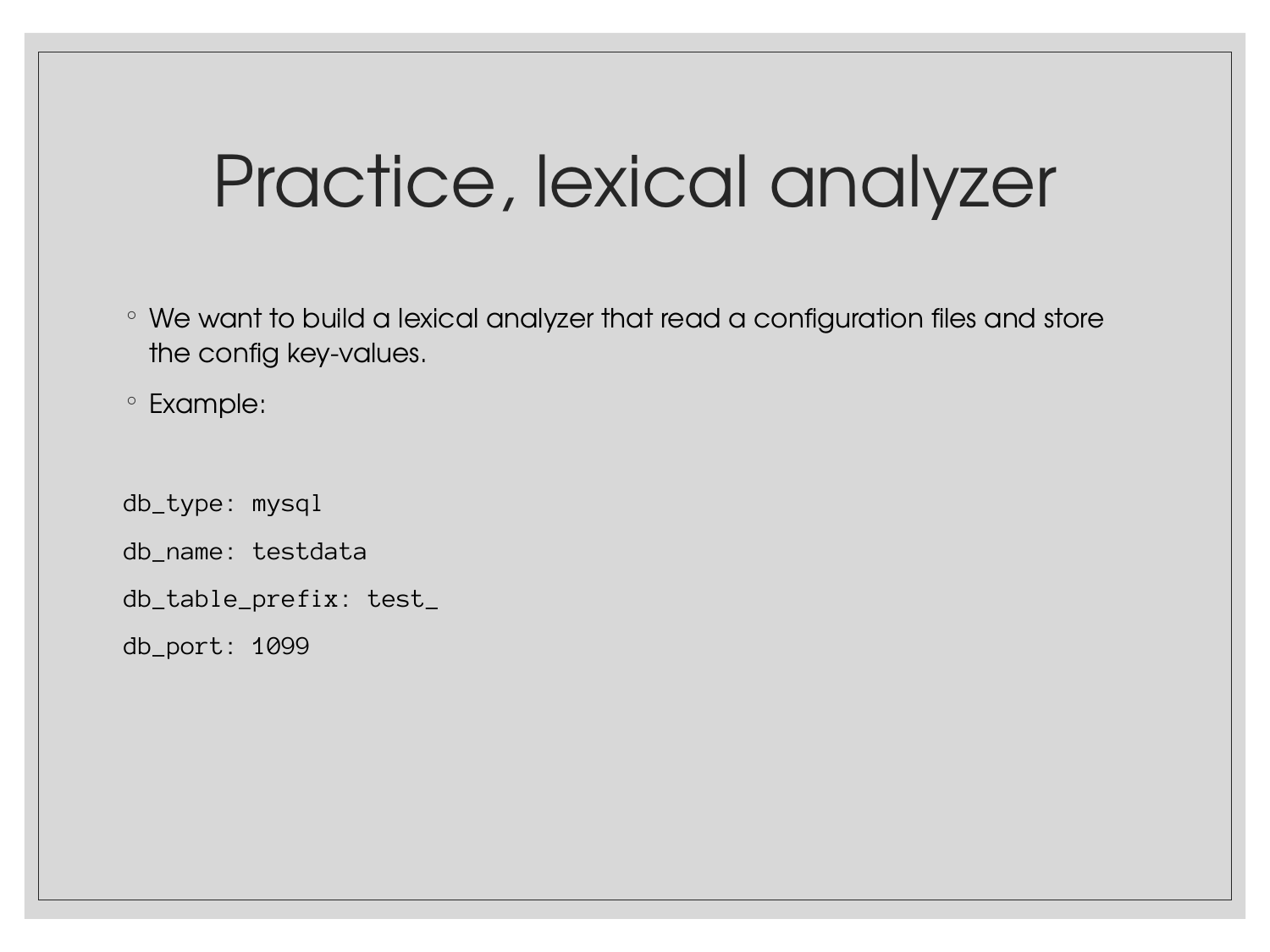

# Practice, lexical analyzer
We want to build a lexical analyzer that read a configuration files and store the config key-values.
Example:

db_type: mysql
db_name: testdata
db_table_prefix: test_
db_port: 1099